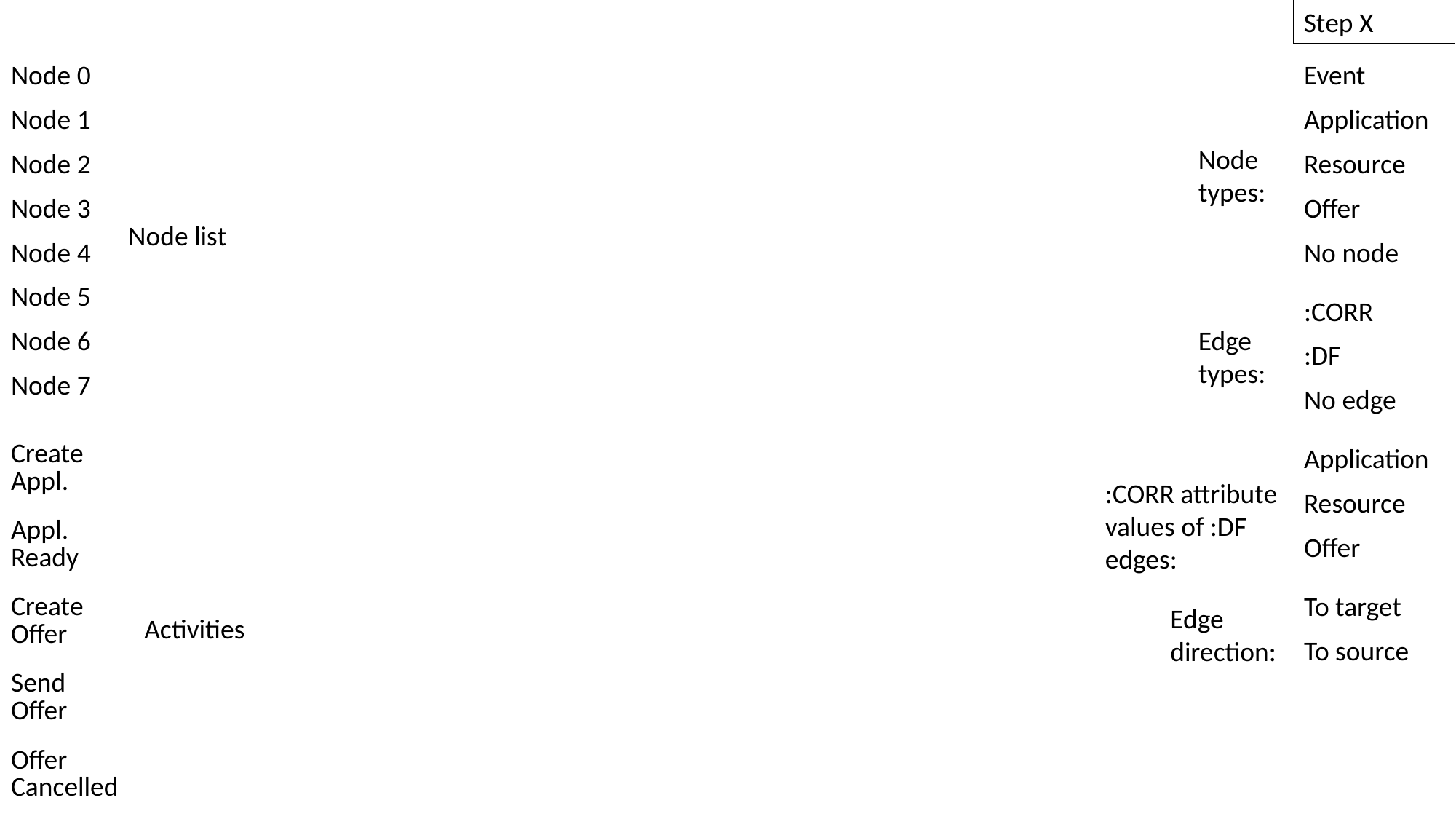

Step X
| Node 0 |
| --- |
| Node 1 |
| Node 2 |
| Node 3 |
| Node 4 |
| Node 5 |
| Node 6 |
| Node 7 |
| Event |
| --- |
| Application |
| Resource |
| Offer |
| No node |
Node types:
Node list
| :CORR |
| --- |
| :DF |
| No edge |
Edge types:
| Create Appl. |
| --- |
| Appl. Ready |
| Create Offer |
| Send Offer |
| Offer Cancelled |
| Application |
| --- |
| Resource |
| Offer |
:CORR attribute values of :DF edges:
| To target |
| --- |
| To source |
Edge direction:
Activities